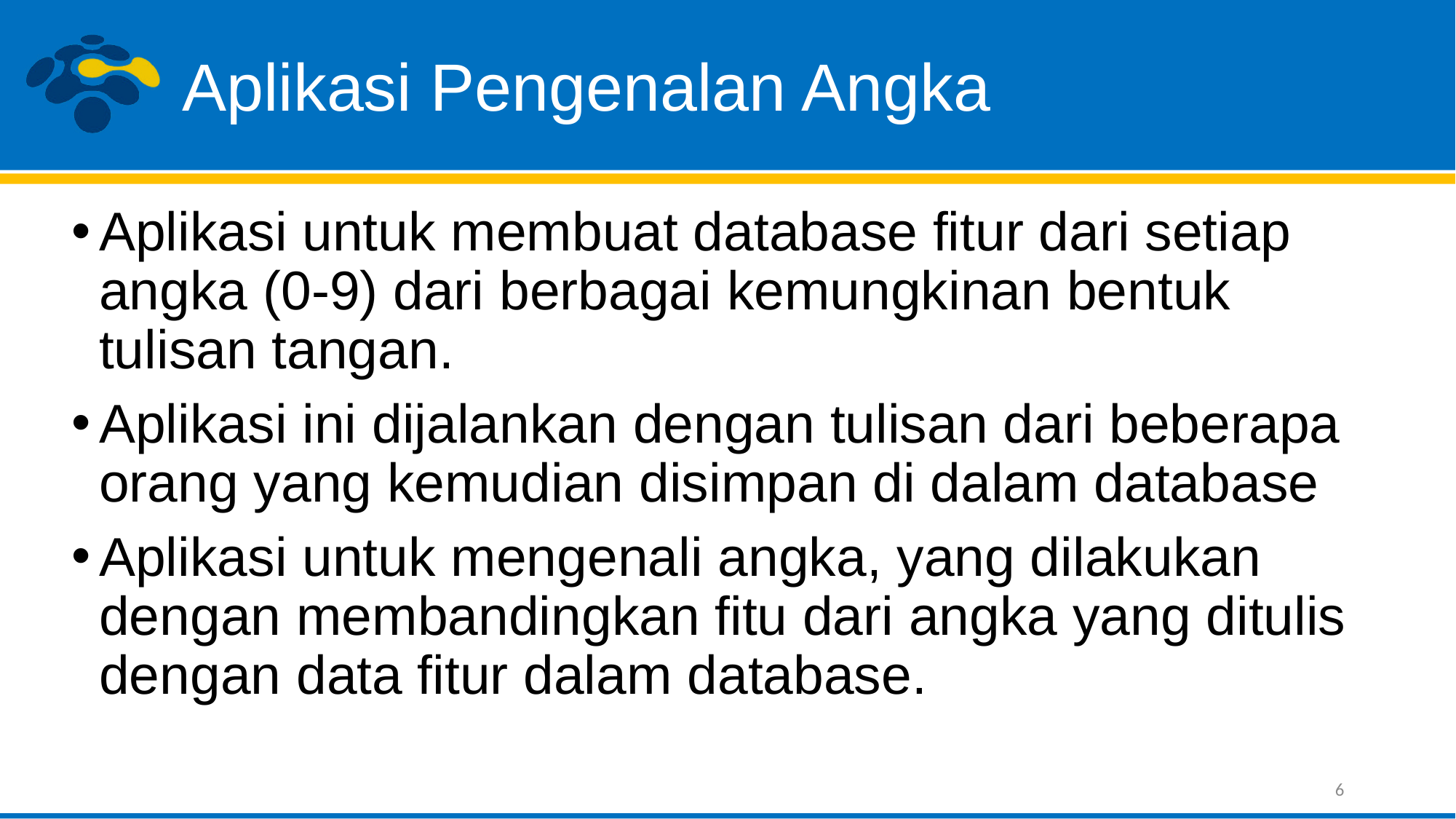

# Aplikasi Pengenalan Angka
Aplikasi untuk membuat database fitur dari setiap angka (0-9) dari berbagai kemungkinan bentuk tulisan tangan.
Aplikasi ini dijalankan dengan tulisan dari beberapa orang yang kemudian disimpan di dalam database
Aplikasi untuk mengenali angka, yang dilakukan dengan membandingkan fitu dari angka yang ditulis dengan data fitur dalam database.
6